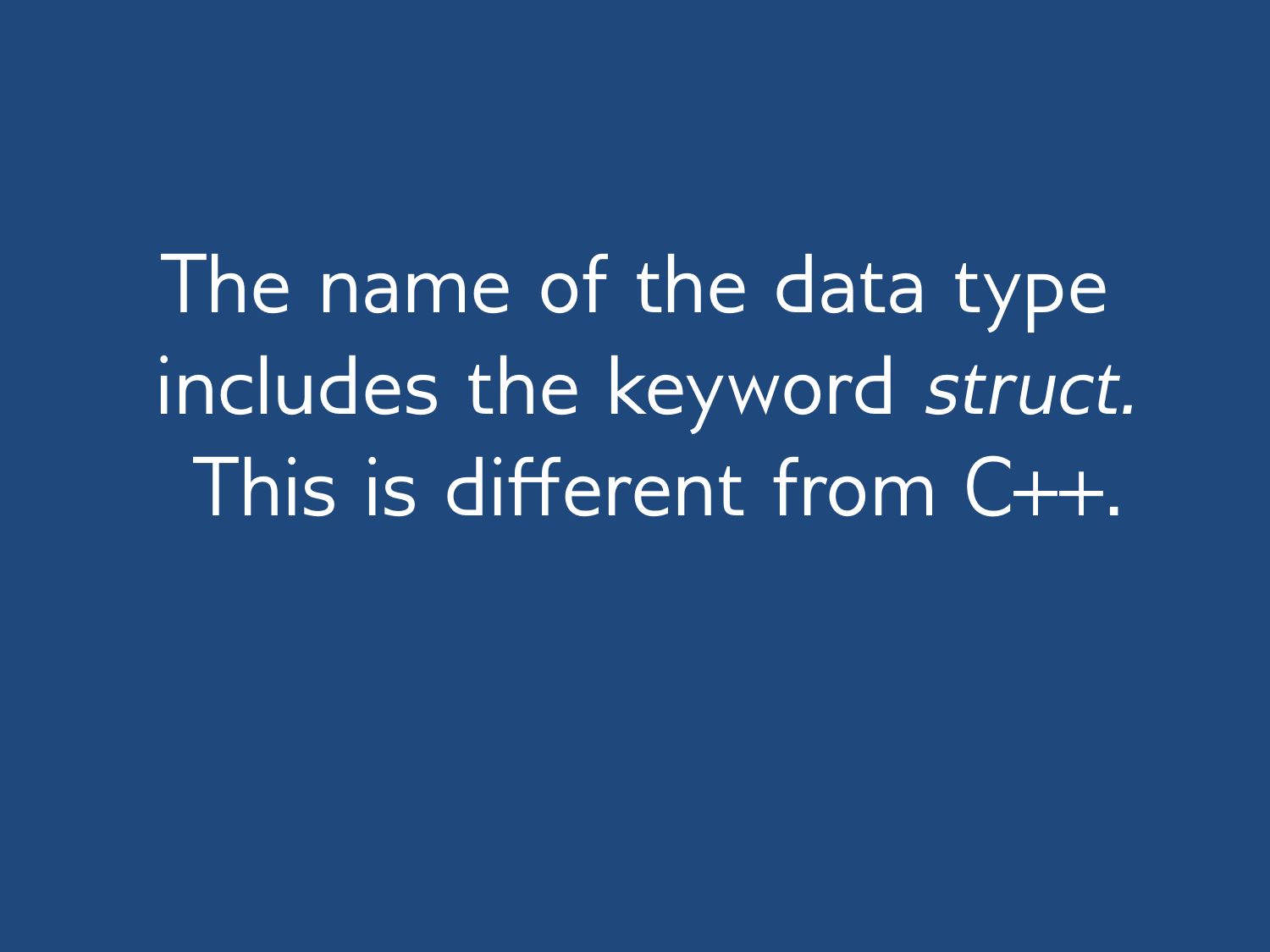

#
The name of the data type includes the keyword struct.  This is different from C++.